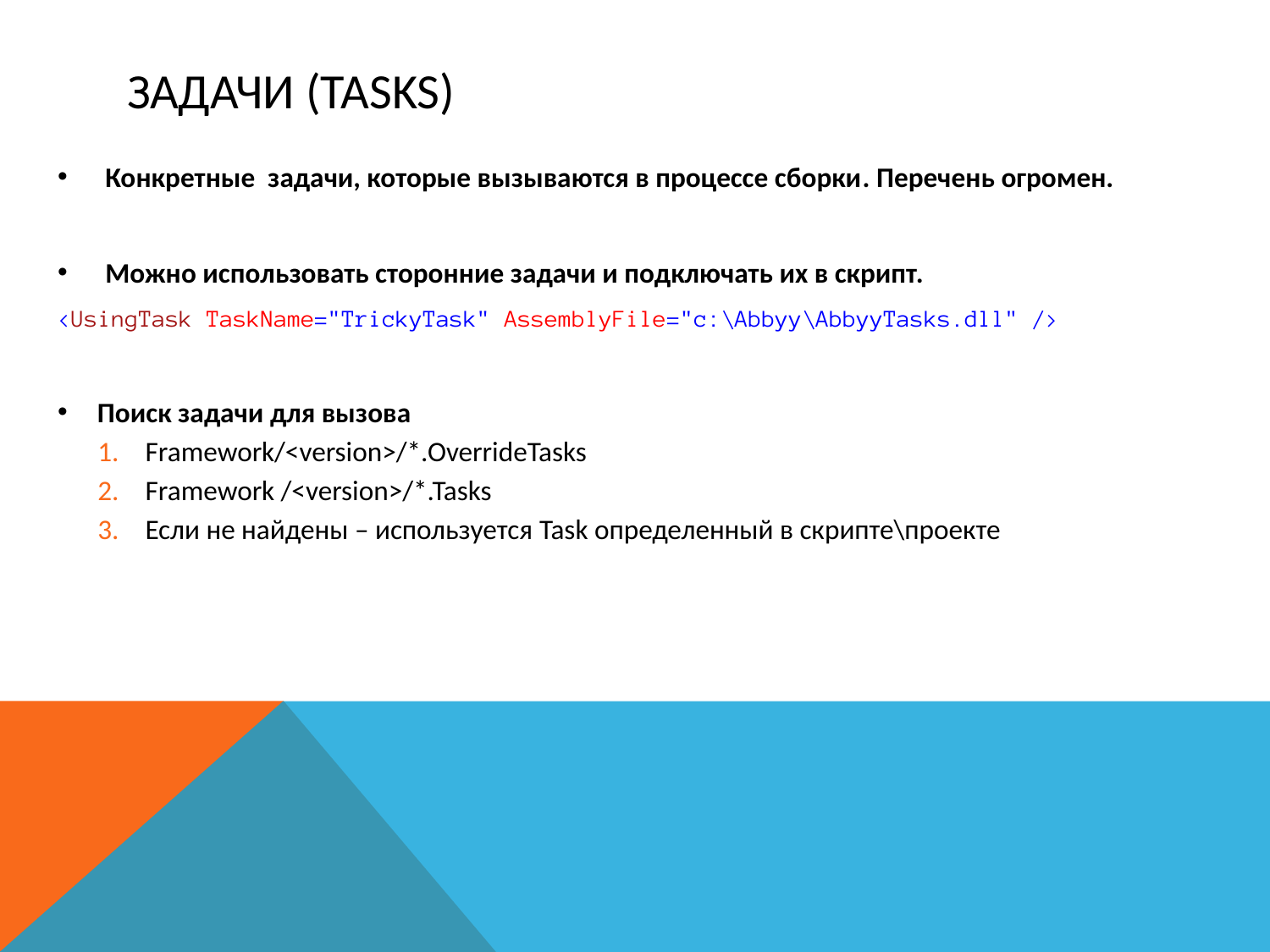

# Задачи (Tasks)
Конкретные  задачи, которые вызываются в процессе сборки. Перечень огромен.

Можно использовать сторонние задачи и подключать их в скрипт.
<UsingTask TaskName="TrickyTask" AssemblyFile="c:\Abbyy\AbbyyTasks.dll" />

Поиск задачи для вызова
Framework/<version>/*.OverrideTasks
Framework /<version>/*.Tasks
Если не найдены – используется Task определенный в скрипте\проекте